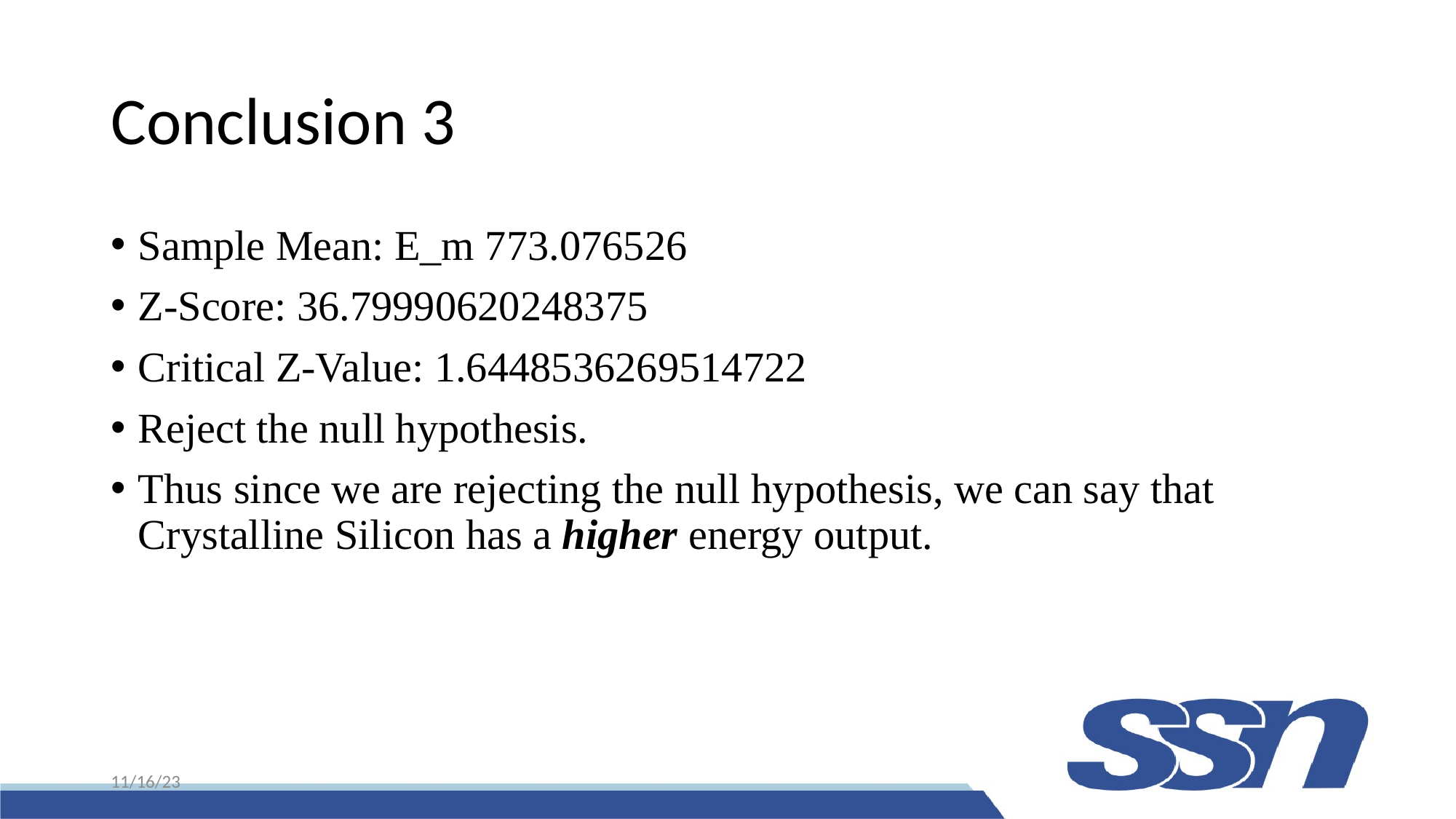

# Conclusion 3
Sample Mean: E_m 773.076526
Z-Score: 36.79990620248375
Critical Z-Value: 1.6448536269514722
Reject the null hypothesis.
Thus since we are rejecting the null hypothesis, we can say that Crystalline Silicon has a higher energy output.

11/16/23